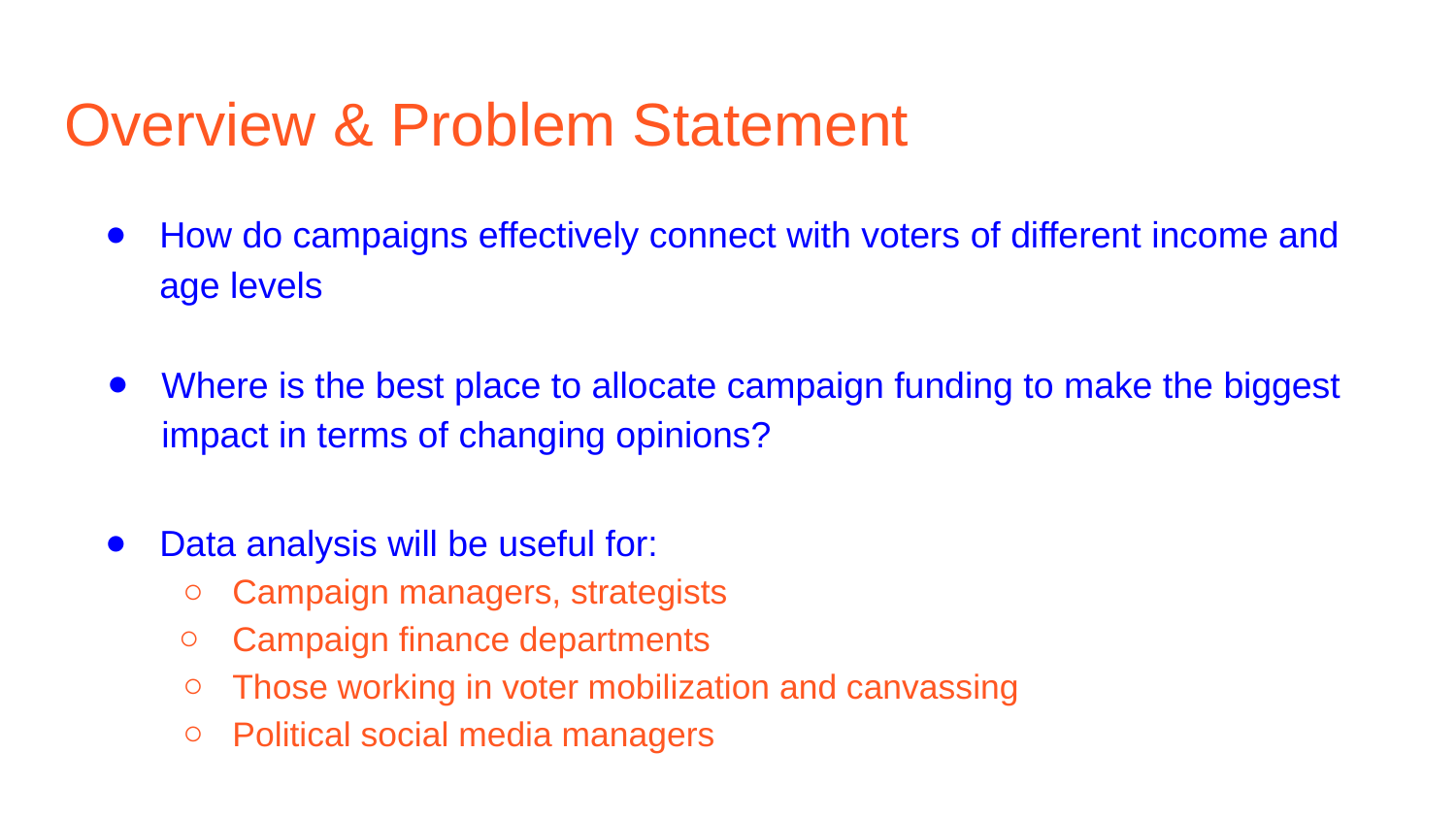

# Overview & Problem Statement
How do campaigns effectively connect with voters of different income and age levels
Where is the best place to allocate campaign funding to make the biggest impact in terms of changing opinions?
Data analysis will be useful for:
Campaign managers, strategists
Campaign finance departments
Those working in voter mobilization and canvassing
Political social media managers